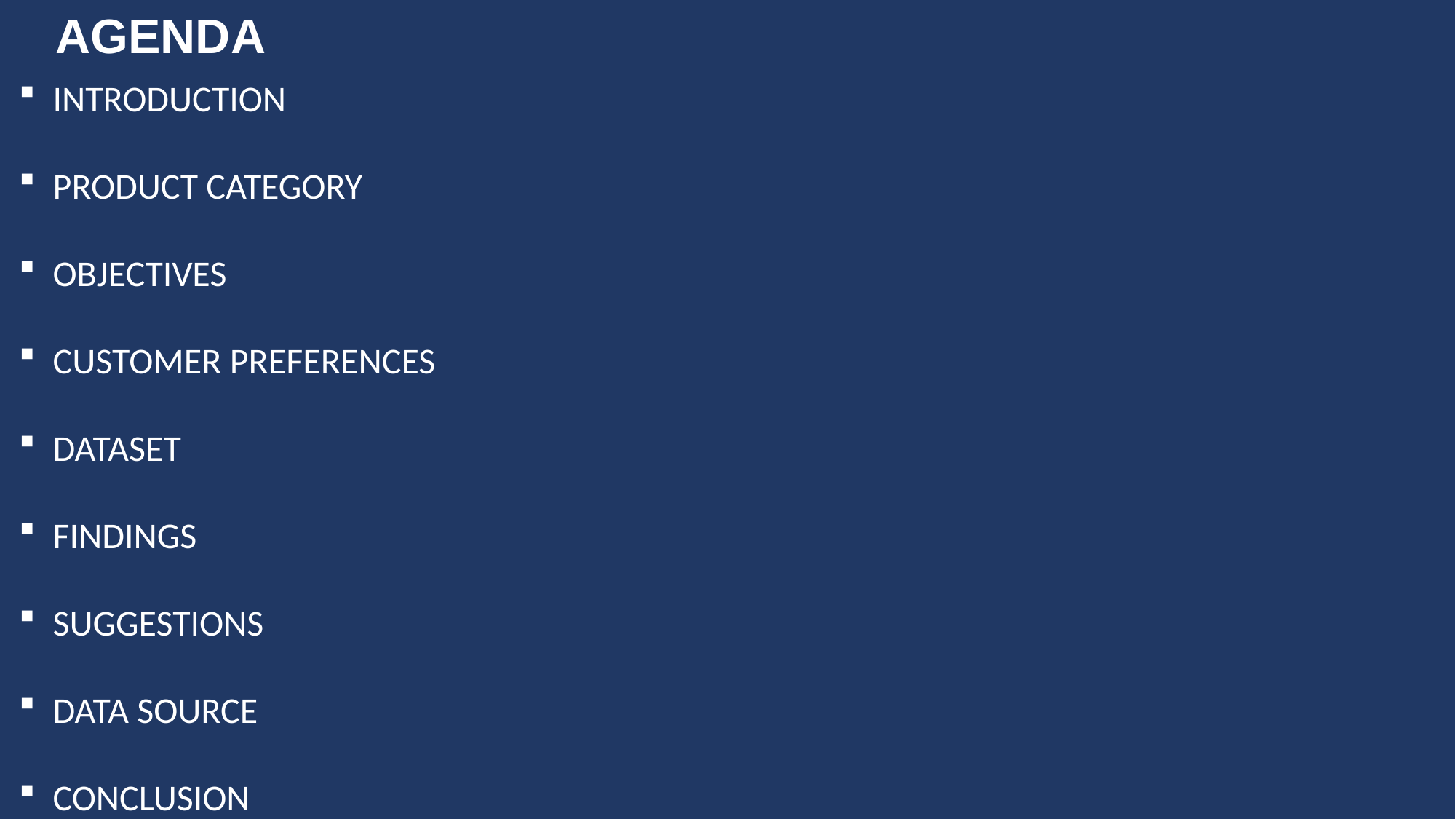

AGENDA
INTRODUCTION

PRODUCT CATEGORY

OBJECTIVES

CUSTOMER PREFERENCES

DATASET

FINDINGS

SUGGESTIONS

DATA SOURCE

CONCLUSION